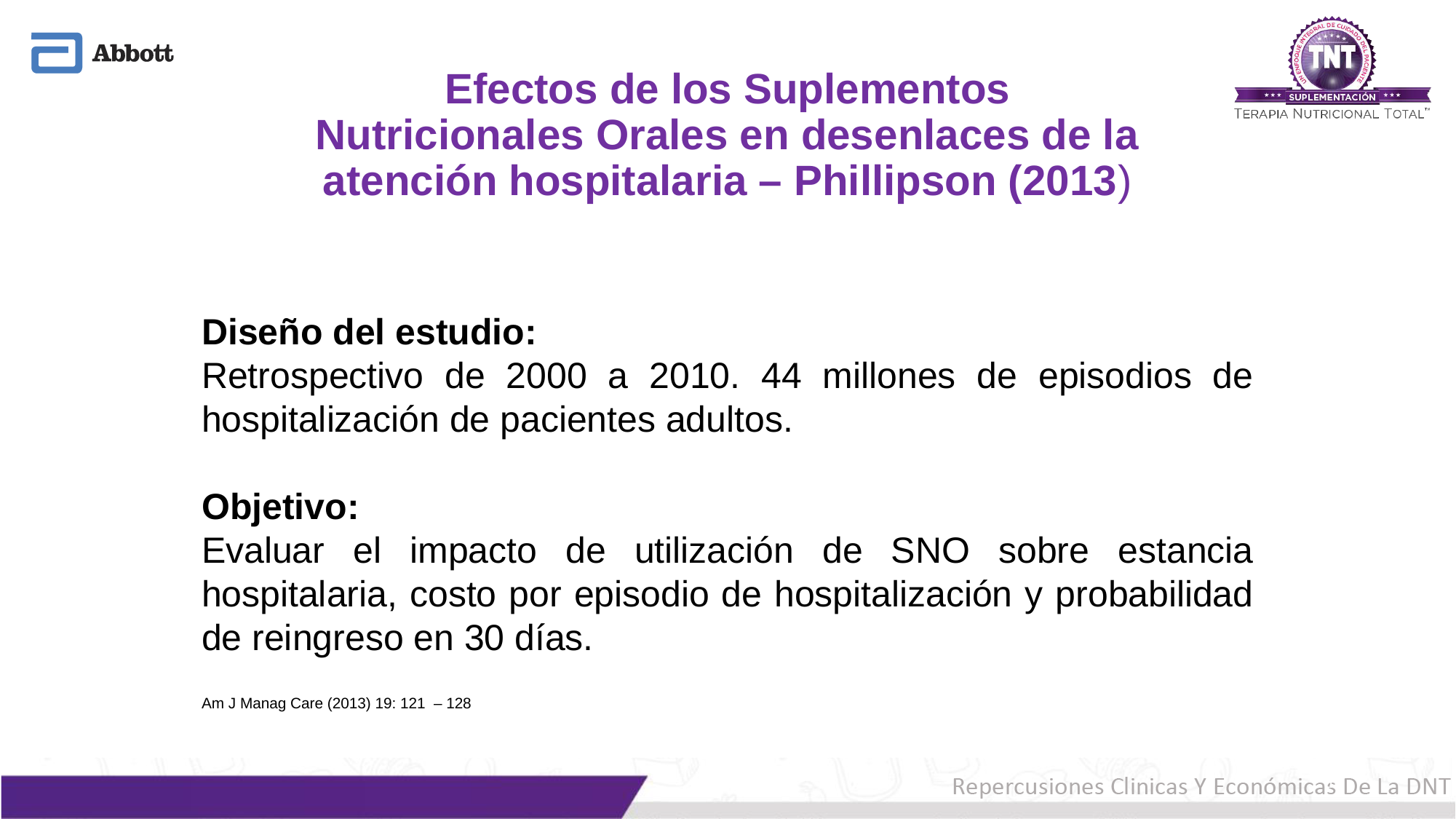

Efectos de los Suplementos Nutricionales Orales en desenlaces de la atención hospitalaria – Phillipson (2013)
Diseño del estudio:
Retrospectivo de 2000 a 2010. 44 millones de episodios de hospitalización de pacientes adultos.

Objetivo:
Evaluar el impacto de utilización de SNO sobre estancia hospitalaria, costo por episodio de hospitalización y probabilidad de reingreso en 30 días.
Am J Manag Care (2013) 19: 121  – 128
15